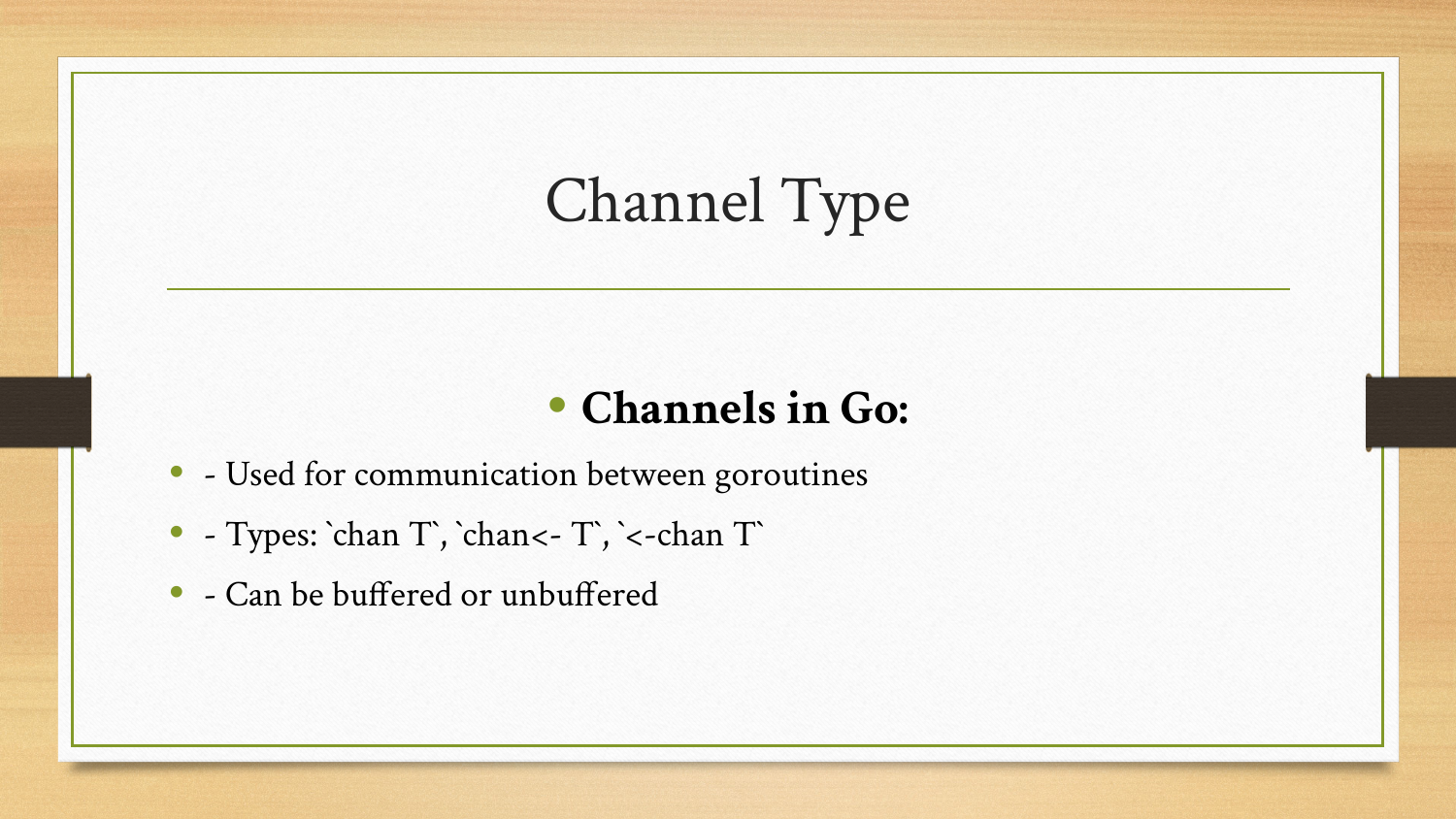

# Channel Type

Channels in Go:
- Used for communication between goroutines
- Types: `chan T`, `chan<- T`, `<-chan T`
- Can be buffered or unbuffered